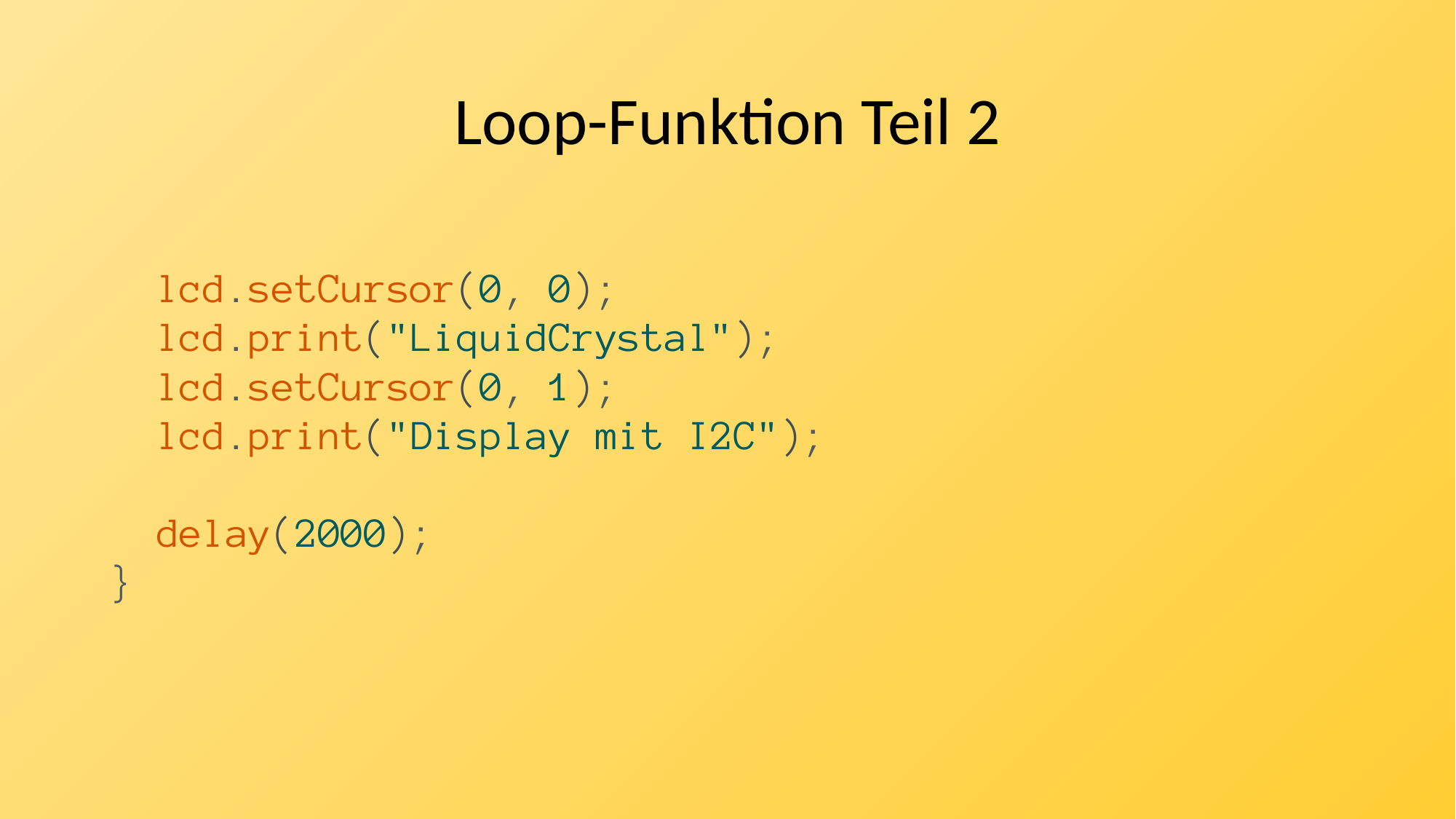

# Loop-Funktion Teil 2

  lcd.setCursor(0, 0);
  lcd.print("LiquidCrystal");
  lcd.setCursor(0, 1);
  lcd.print("Display mit I2C");

  delay(2000);
}